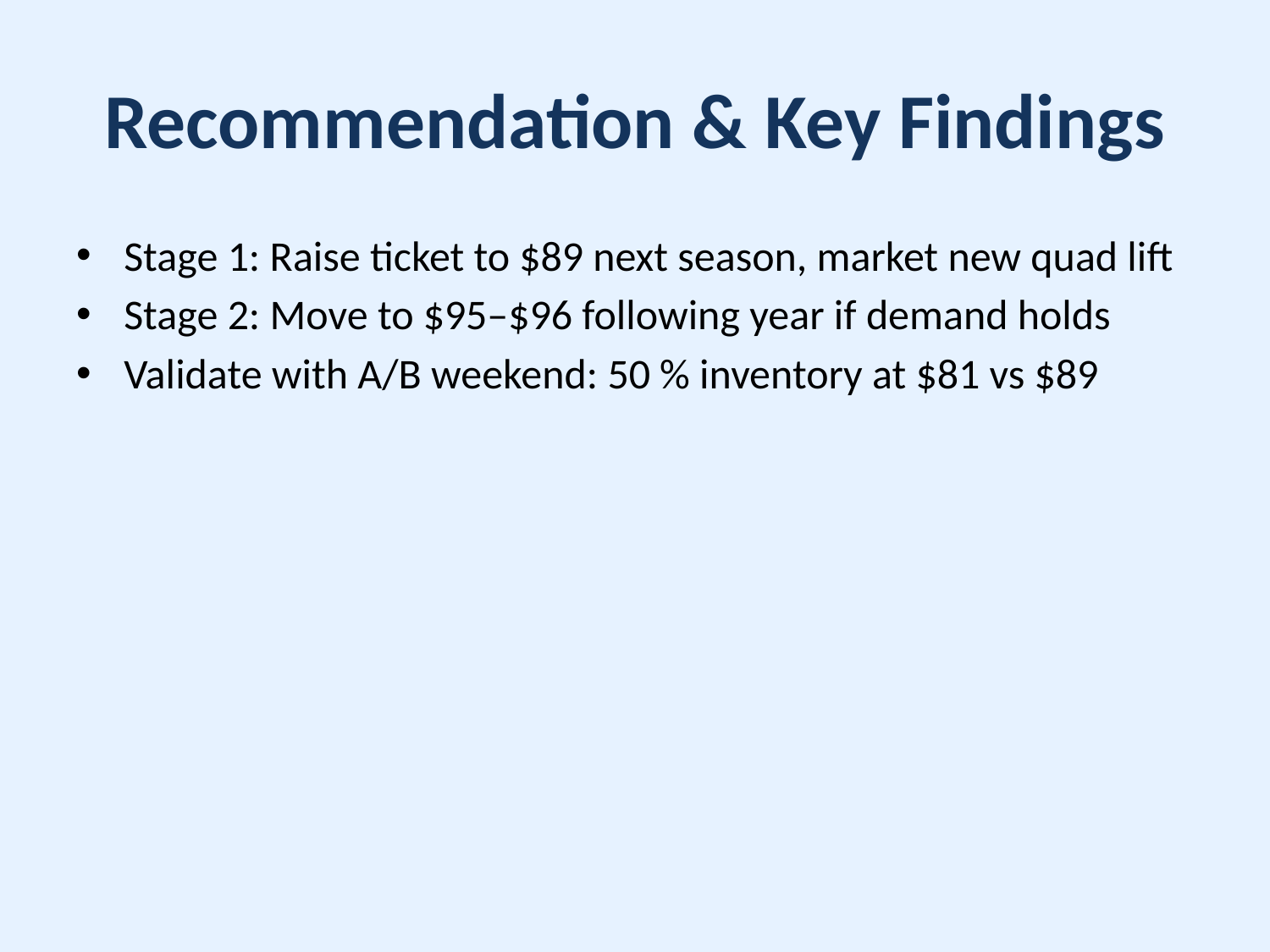

# Recommendation & Key Findings
Stage 1: Raise ticket to $89 next season, market new quad lift
Stage 2: Move to $95–$96 following year if demand holds
Validate with A/B weekend: 50 % inventory at $81 vs $89